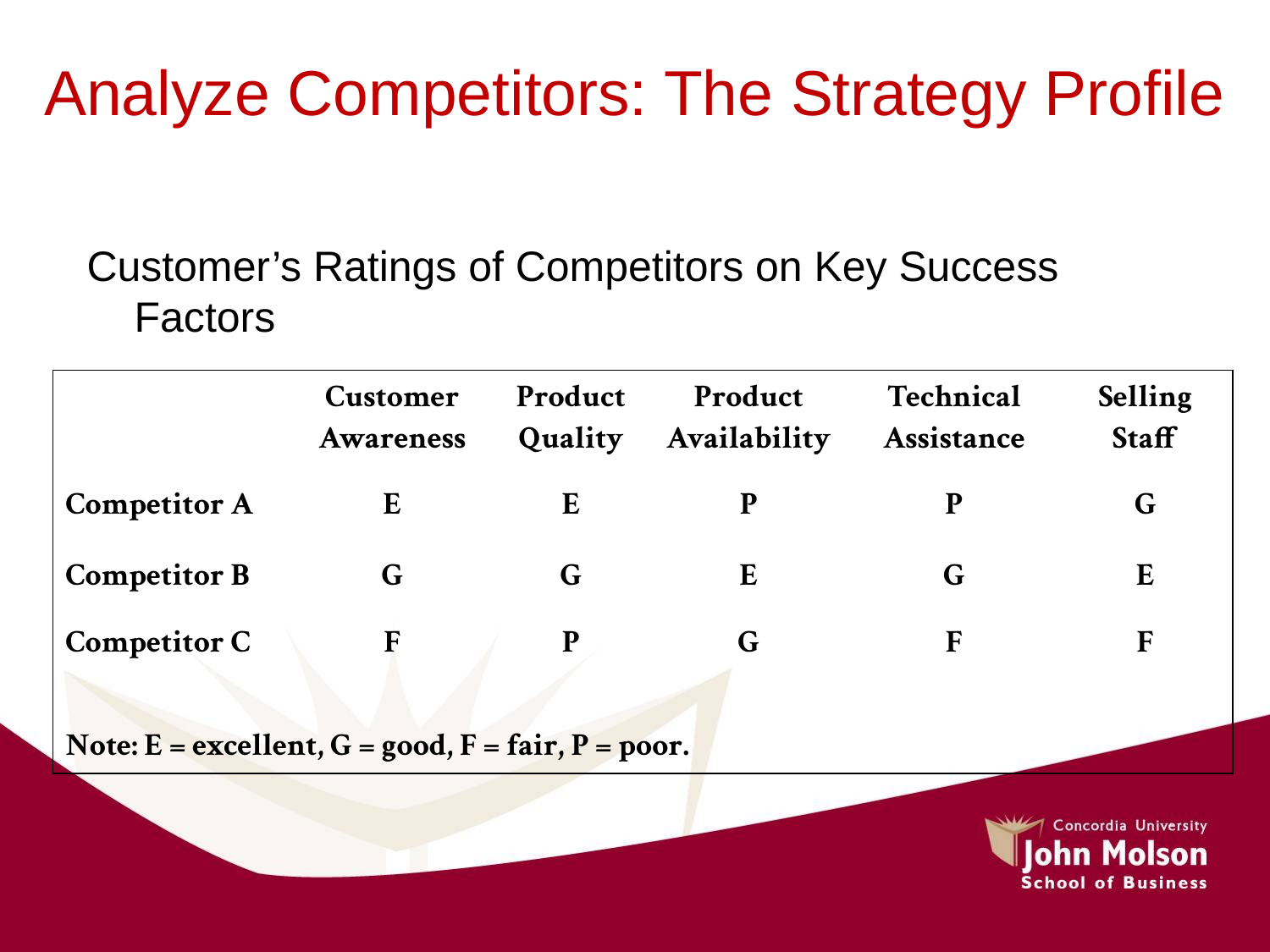

# Analyze Competitors: The Strategy Profile
Customer’s Ratings of Competitors on Key Success Factors
|  | Customer Awareness | Product Quality | Product Availability | Technical Assistance | Selling Staff |
| --- | --- | --- | --- | --- | --- |
| Competitor A | E | E | P | P | G |
| Competitor B | G | G | E | G | E |
| Competitor C | F | P | G | F | F |
| Note: E = excellent, G = good, F = fair, P = poor. |  |  |  |  |  |